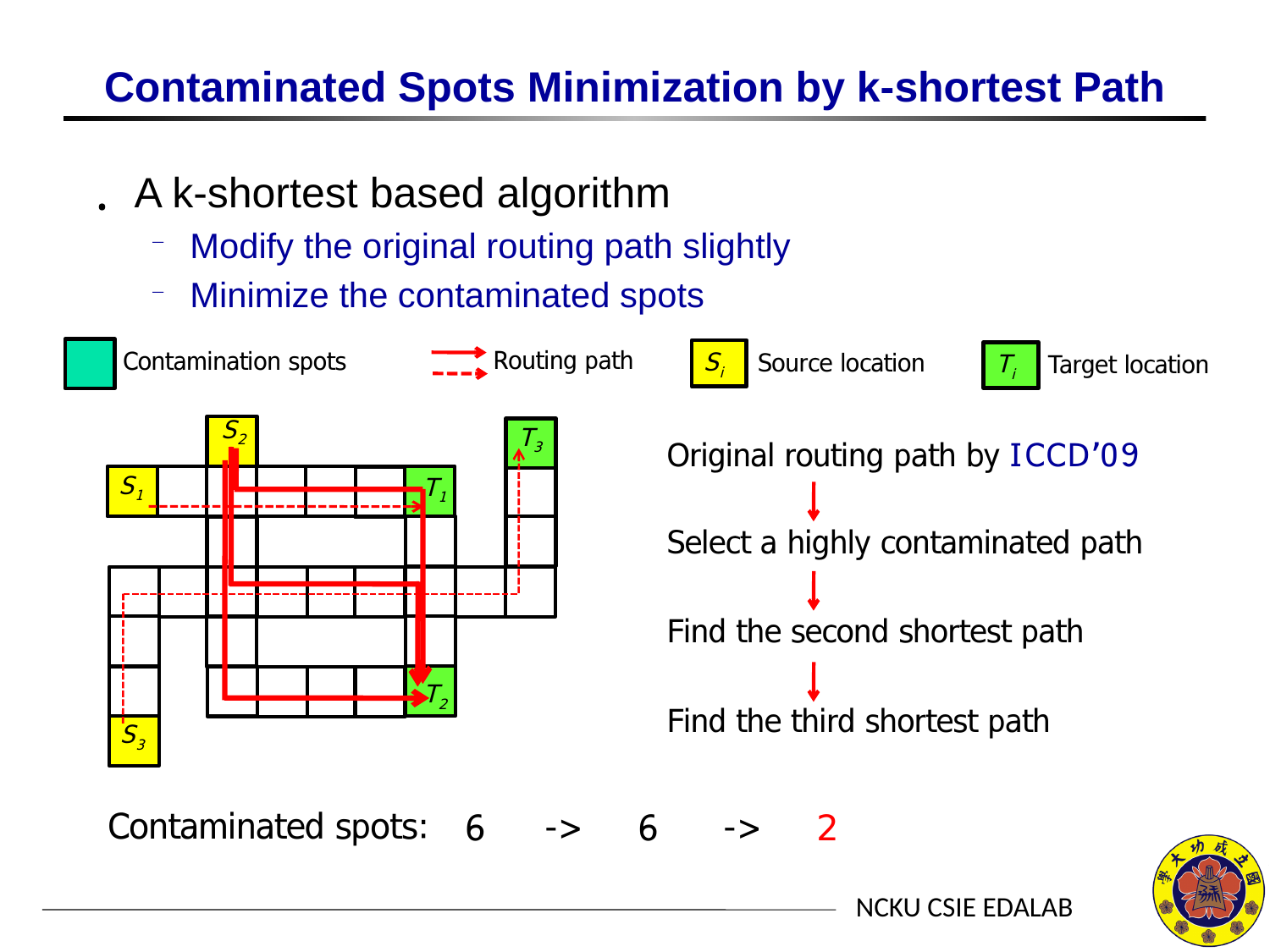

# Contaminated Spots Minimization by k-shortest Path
A k-shortest based algorithm
Modify the original routing path slightly
Minimize the contaminated spots

Routing path

Contamination spots
Si
Source location
Ti
Target location
S2
T3

Original routing path by ICCD’09
S1
T1

Select a highly contaminated path

Find the second shortest path

T2
Find the third shortest path
S3

Contaminated spots:
6
->     6
->     2